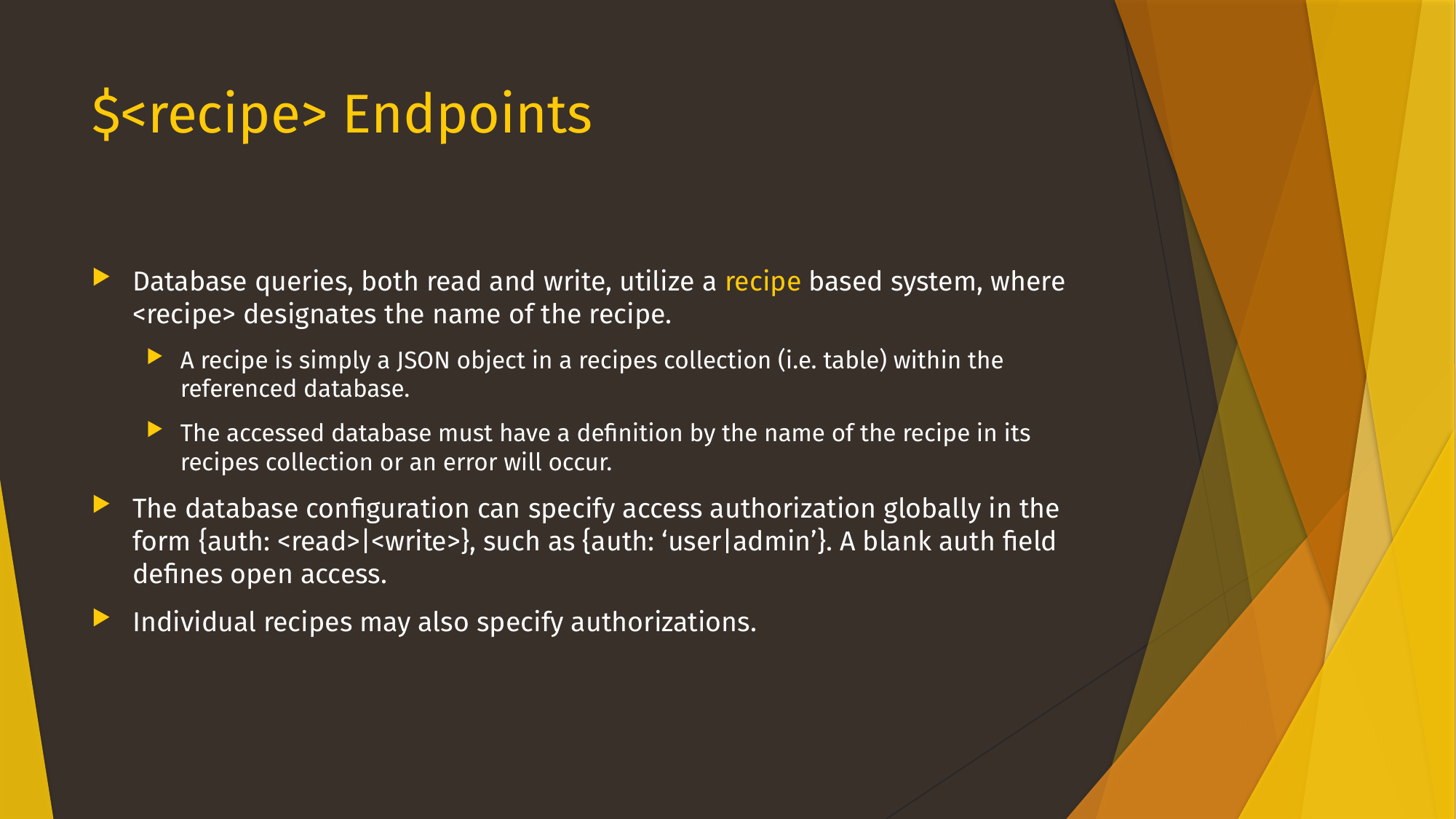

# $<recipe> Endpoints
Database queries, both read and write, utilize a recipe based system, where <recipe> designates the name of the recipe.
A recipe is simply a JSON object in a recipes collection (i.e. table) within the referenced database.
The accessed database must have a definition by the name of the recipe in its recipes collection or an error will occur.
The database configuration can specify access authorization globally in the form {auth: <read>|<write>}, such as {auth: ‘user|admin’}. A blank auth field defines open access.
Individual recipes may also specify authorizations.